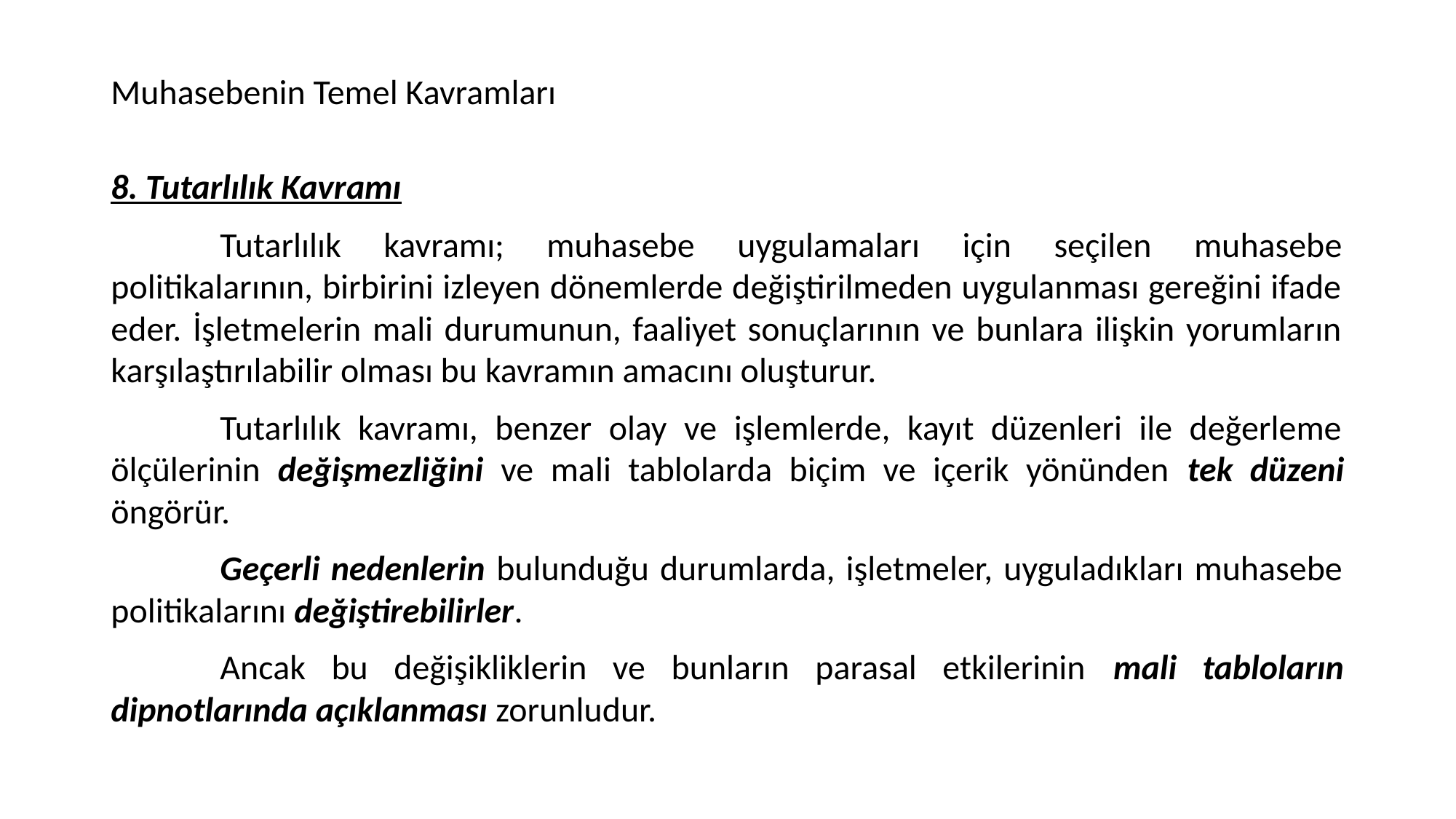

# Muhasebenin Temel Kavramları
8. Tutarlılık Kavramı
	Tutarlılık kavramı; muhasebe uygulamaları için seçilen muhasebe politikalarının, birbirini izleyen dönemlerde değiştirilmeden uygulanması gereğini ifade eder. İşletmelerin mali durumunun, faaliyet sonuçlarının ve bunlara ilişkin yorumların karşılaştırılabilir olması bu kavramın amacını oluşturur.
	Tutarlılık kavramı, benzer olay ve işlemlerde, kayıt düzenleri ile değerleme ölçülerinin değişmezliğini ve mali tablolarda biçim ve içerik yönünden tek düzeni öngörür.
	Geçerli nedenlerin bulunduğu durumlarda, işletmeler, uyguladıkları muhasebe politikalarını değiştirebilirler.
	Ancak bu değişikliklerin ve bunların parasal etkilerinin mali tabloların dipnotlarında açıklanması zorunludur.